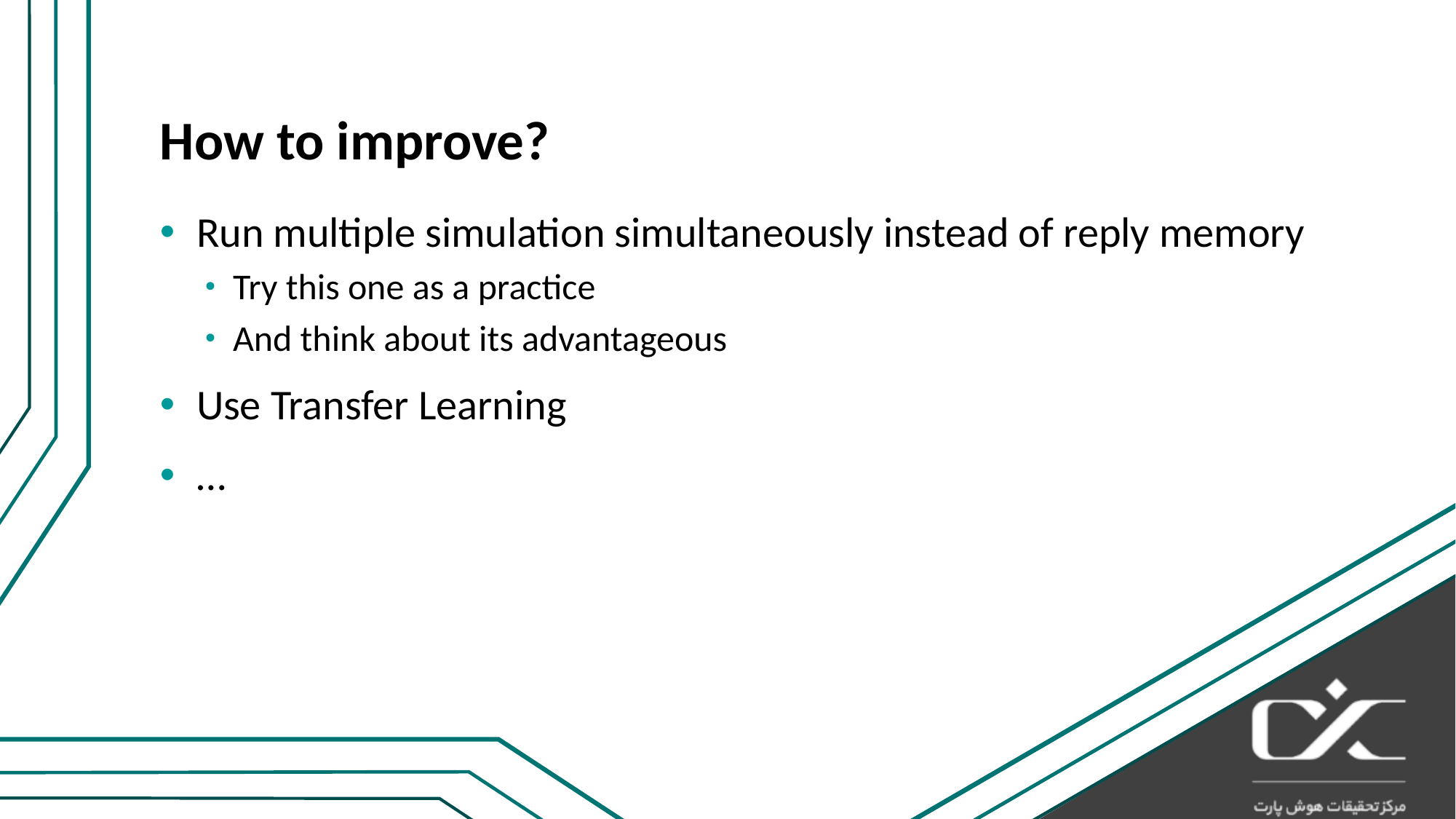

# How to improve?
Run multiple simulation simultaneously instead of reply memory
Try this one as a practice
And think about its advantageous
Use Transfer Learning
…